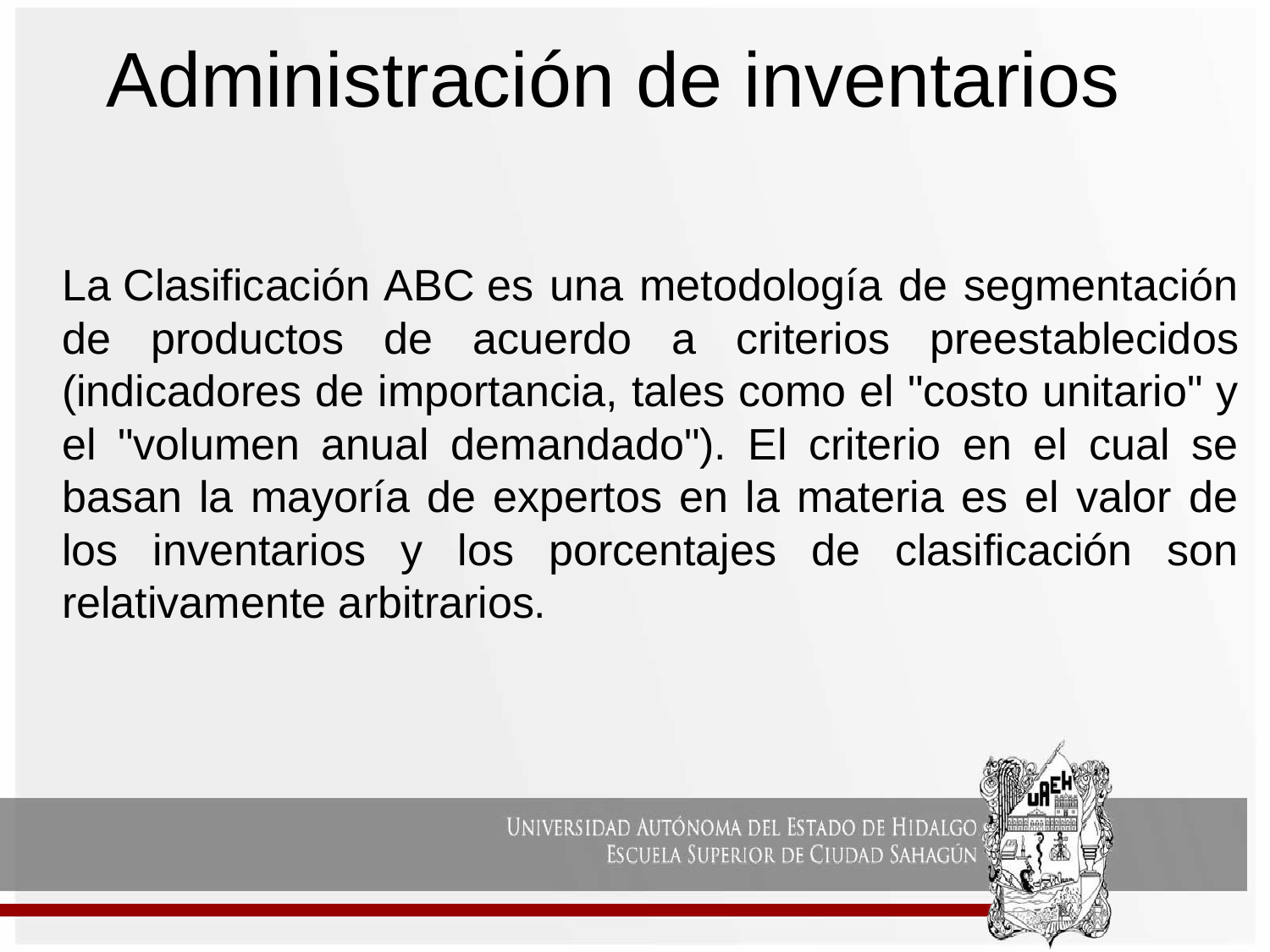

Administración de inventarios

La Clasificación ABC es una metodología de segmentación de productos de acuerdo a criterios preestablecidos (indicadores de importancia, tales como el "costo unitario" y el "volumen anual demandado"). El criterio en el cual se basan la mayoría de expertos en la materia es el valor de los inventarios y los porcentajes de clasificación son relativamente arbitrarios.